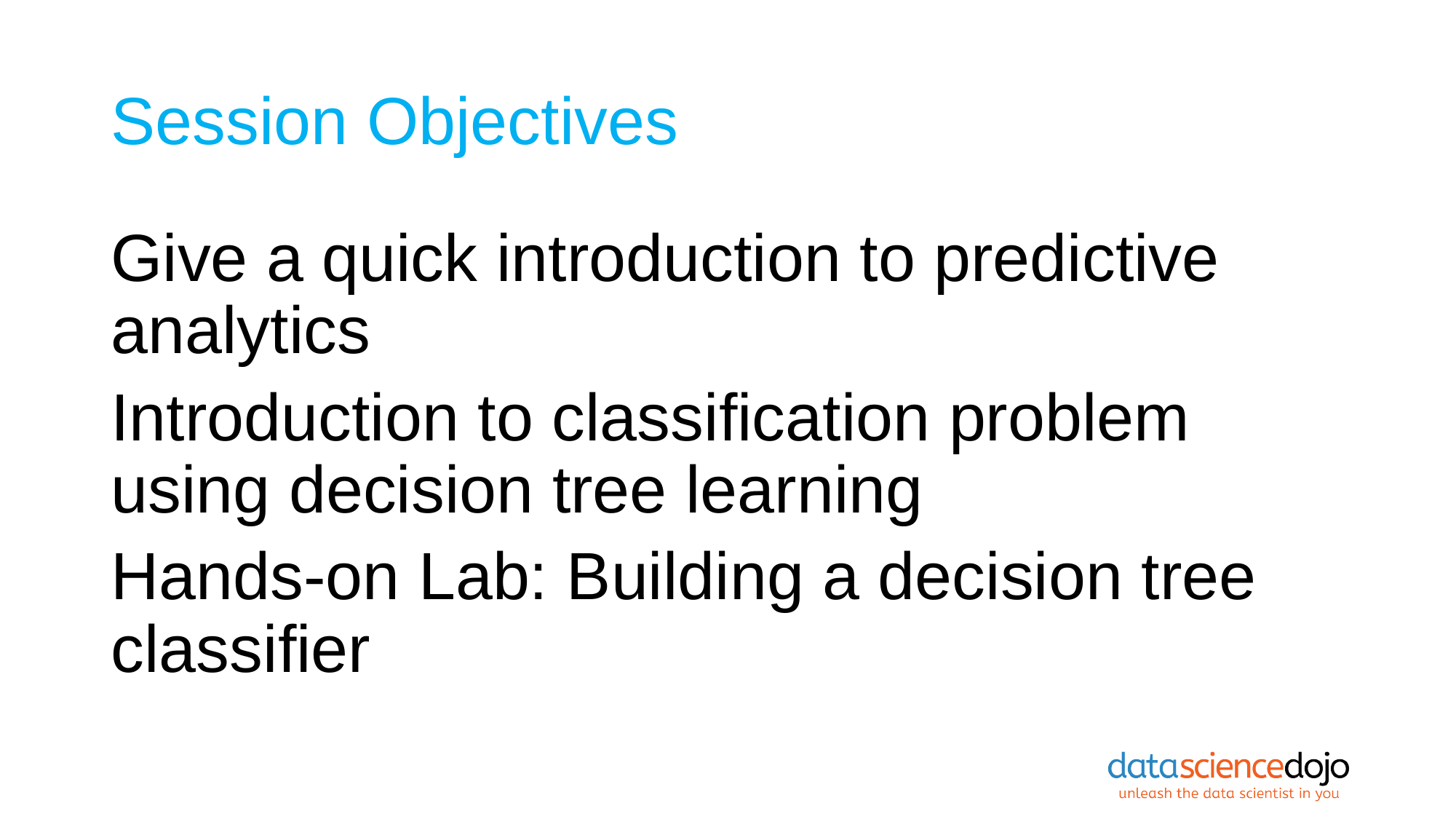

# Session Objectives
Give a quick introduction to predictive analytics
Introduction to classification problem using decision tree learning
Hands-on Lab: Building a decision tree classifier